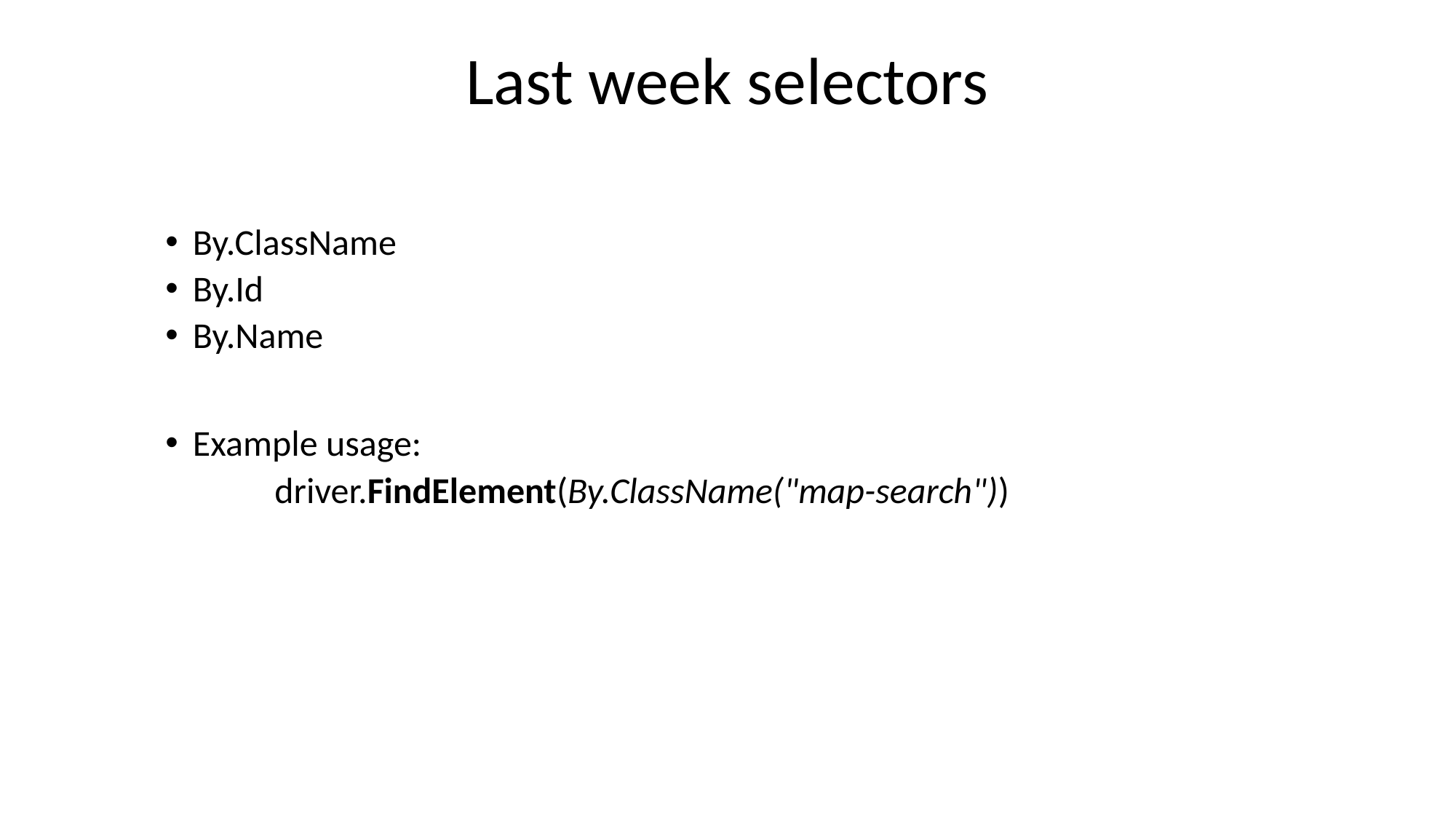

# Last week selectors
By.ClassName
By.Id
By.Name

Example usage:
	driver.FindElement(By.ClassName("map-search"))